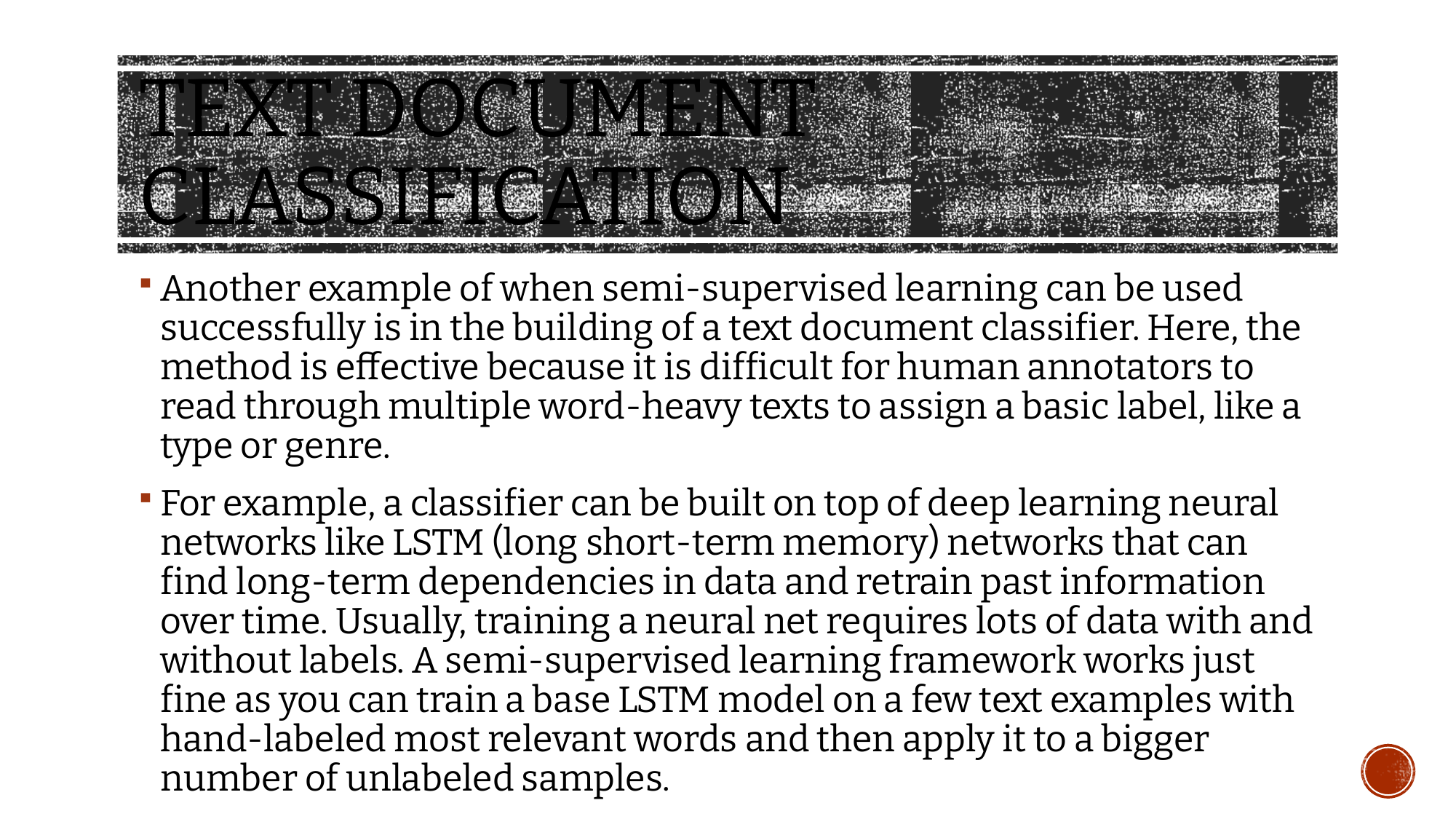

# Text document classification

Another example of when semi-supervised learning can be used successfully is in the building of a text document classifier. Here, the method is effective because it is difficult for human annotators to read through multiple word-heavy texts to assign a basic label, like a type or genre.
For example, a classifier can be built on top of deep learning neural networks like LSTM (long short-term memory) networks that can find long-term dependencies in data and retrain past information over time. Usually, training a neural net requires lots of data with and without labels. A semi-supervised learning framework works just fine as you can train a base LSTM model on a few text examples with hand-labeled most relevant words and then apply it to a bigger number of unlabeled samples.